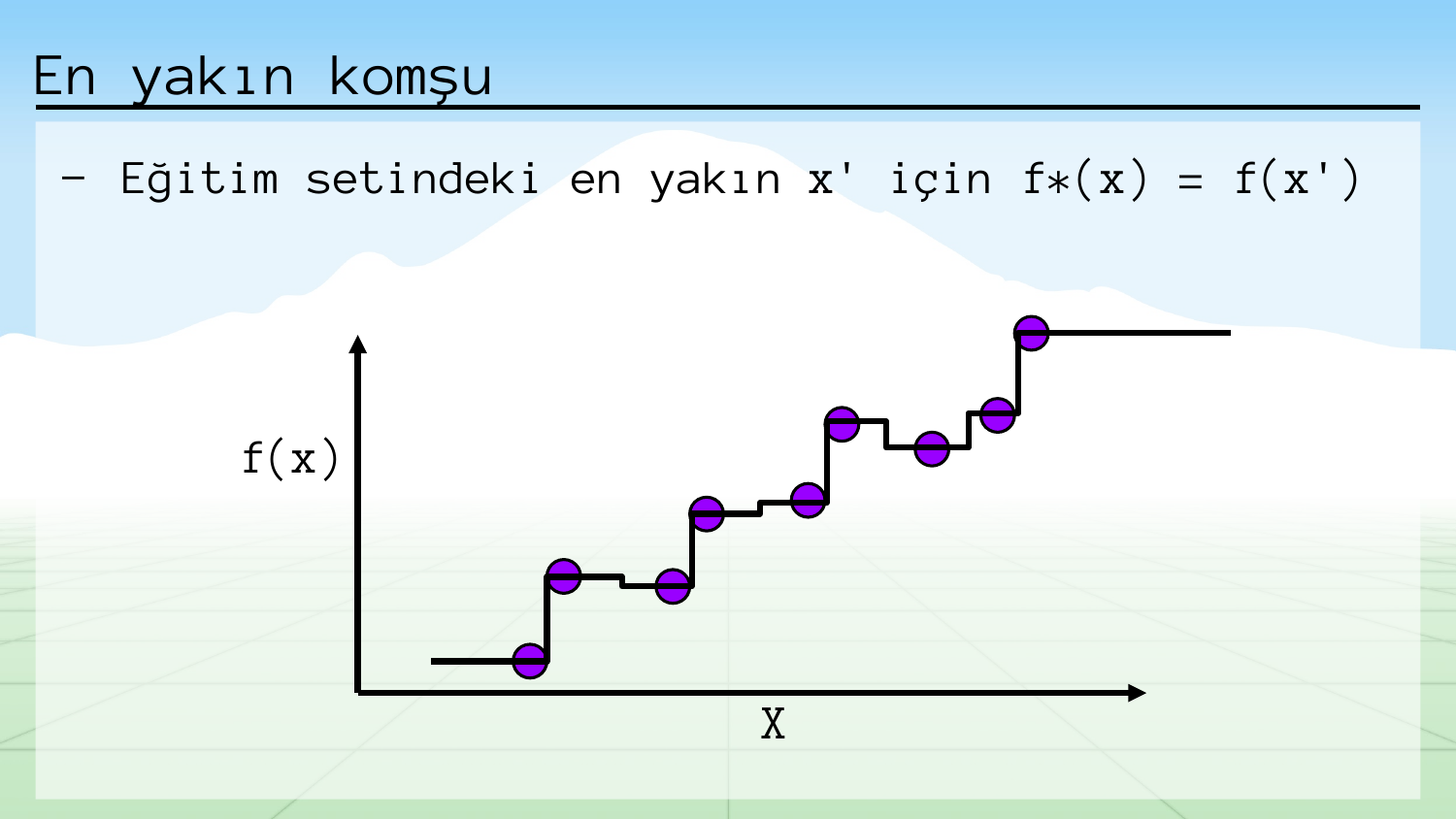

# En yakın komşu
Eğitim setindeki en yakın x' için f*(x) = f(x')

f(x)

X